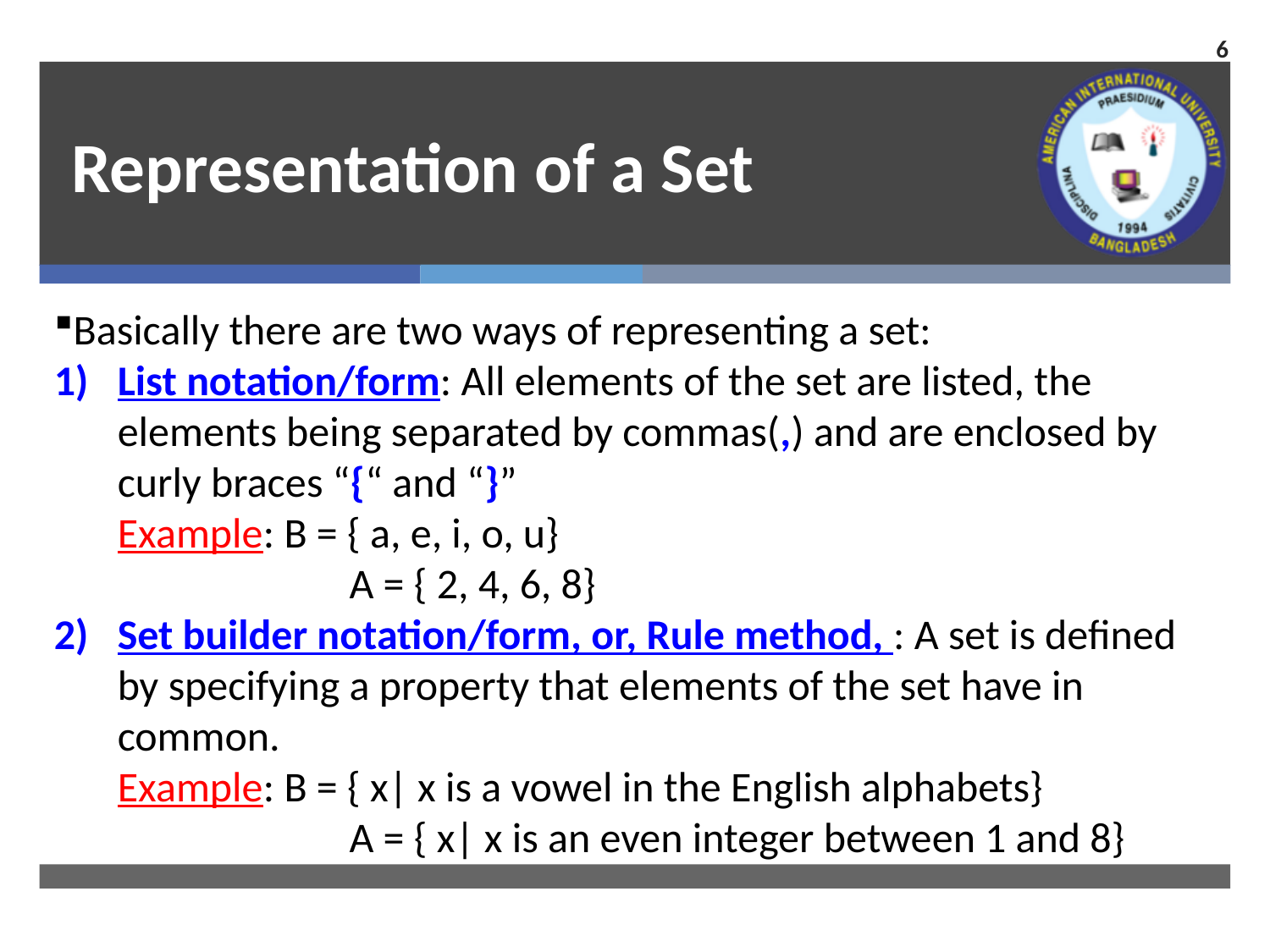

6
# Representation of a Set
Basically there are two ways of representing a set:
List notation/form: All elements of the set are listed, the elements being separated by commas(,) and are enclosed by curly braces “{“ and “}”
	Example: B = { a, e, i, o, u}
		           A = { 2, 4, 6, 8}
Set builder notation/form, or, Rule method, : A set is defined by specifying a property that elements of the set have in common.
	Example: B = { x| x is a vowel in the English alphabets}
		           A = { x| x is an even integer between 1 and 8}